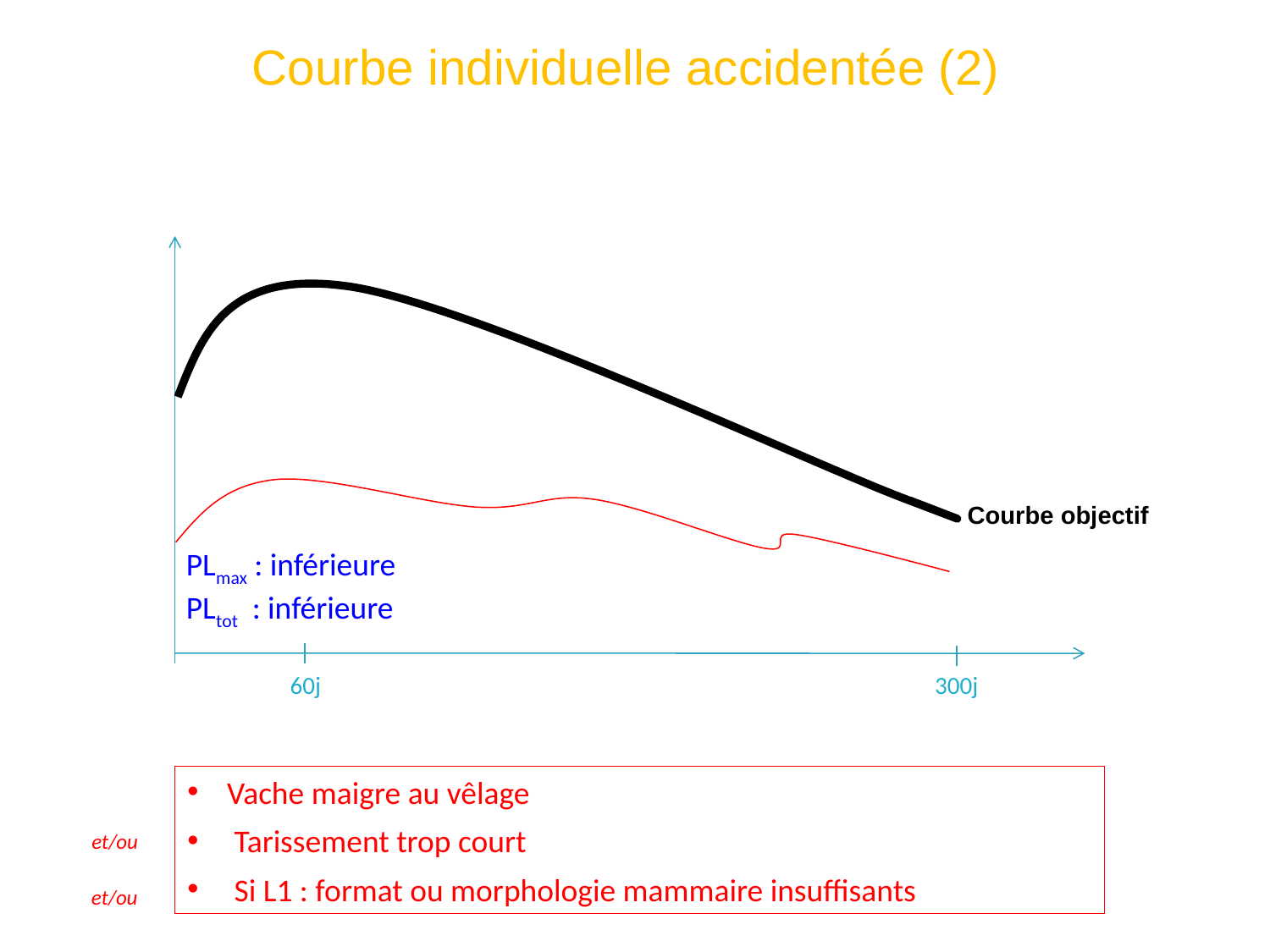

# Courbe individuelle accidentée (2)

60j
300j

Courbe objectif
PLmax : inférieure
PLtot  : inférieure
Vache maigre au vêlage
 Tarissement trop court
 Si L1 : format ou morphologie mammaire insuffisants
et/ou
et/ou